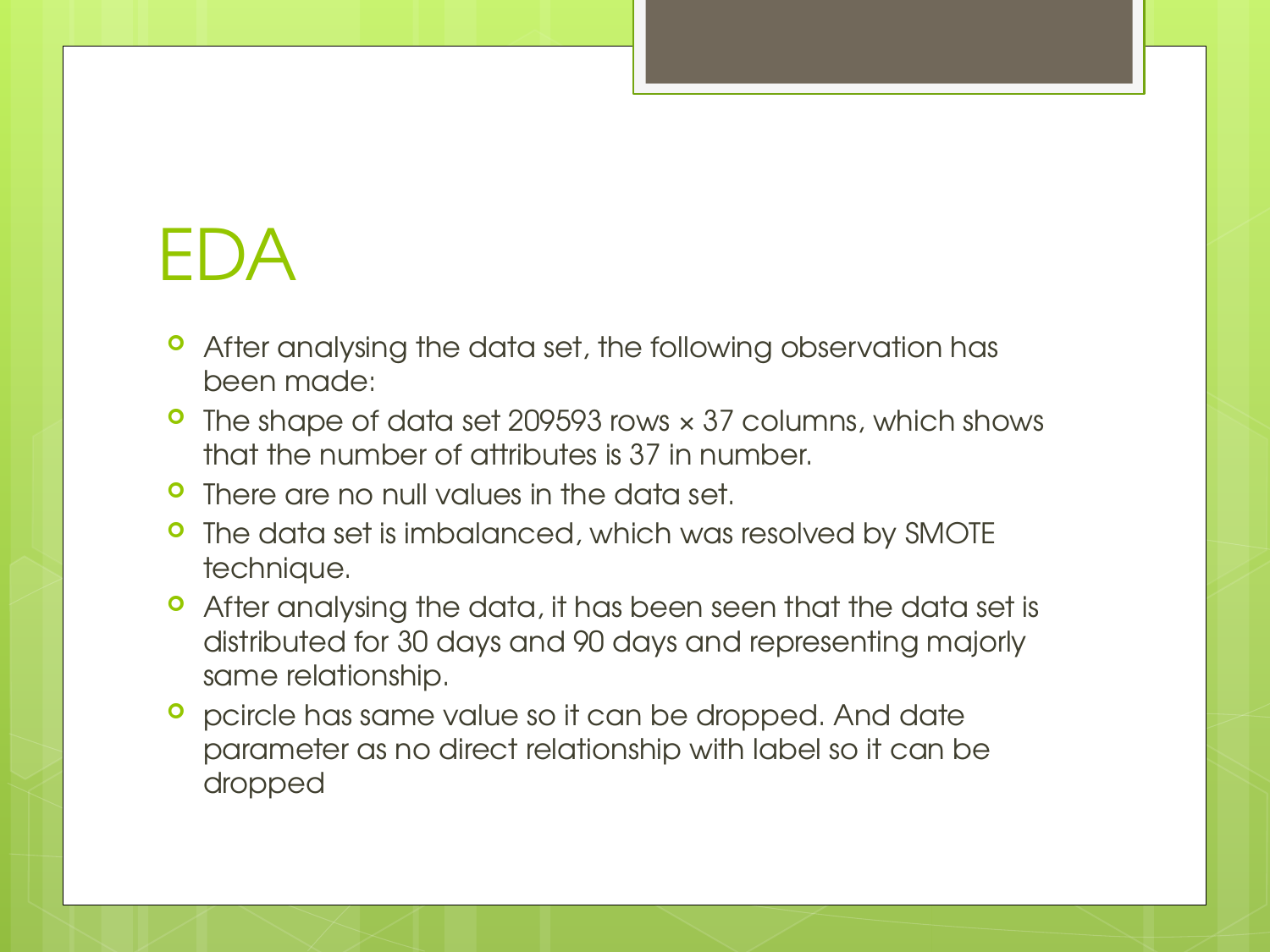

# EDA
After analysing the data set, the following observation has been made:
The shape of data set 209593 rows × 37 columns, which shows that the number of attributes is 37 in number.
There are no null values in the data set.
The data set is imbalanced, which was resolved by SMOTE technique.
After analysing the data, it has been seen that the data set is distributed for 30 days and 90 days and representing majorly same relationship.
pcircle has same value so it can be dropped. And date parameter as no direct relationship with label so it can be dropped